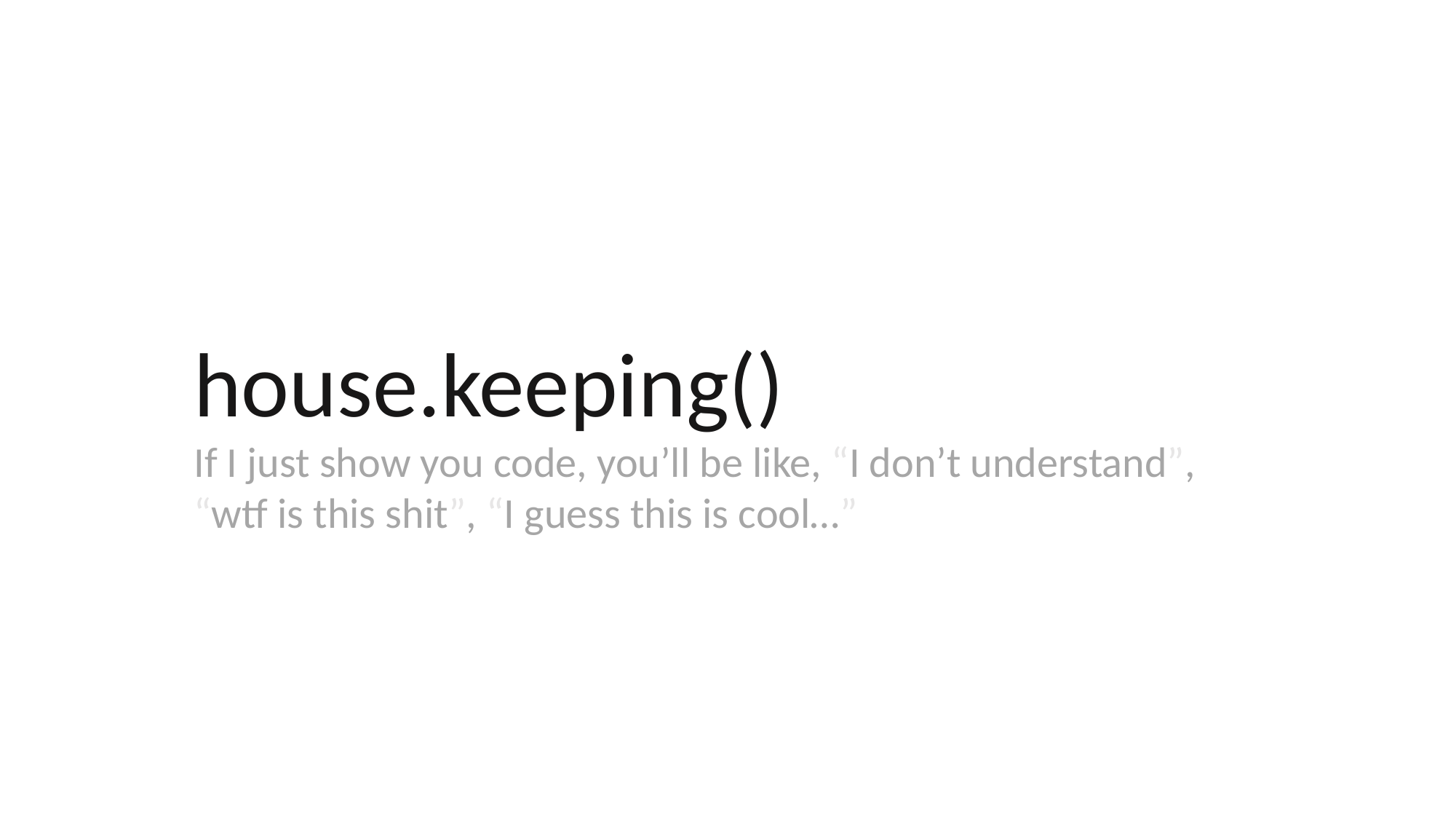

house.keeping()
If I just show you code, you’ll be like, “I don’t understand”, “wtf is this shit”, “I guess this is cool…”